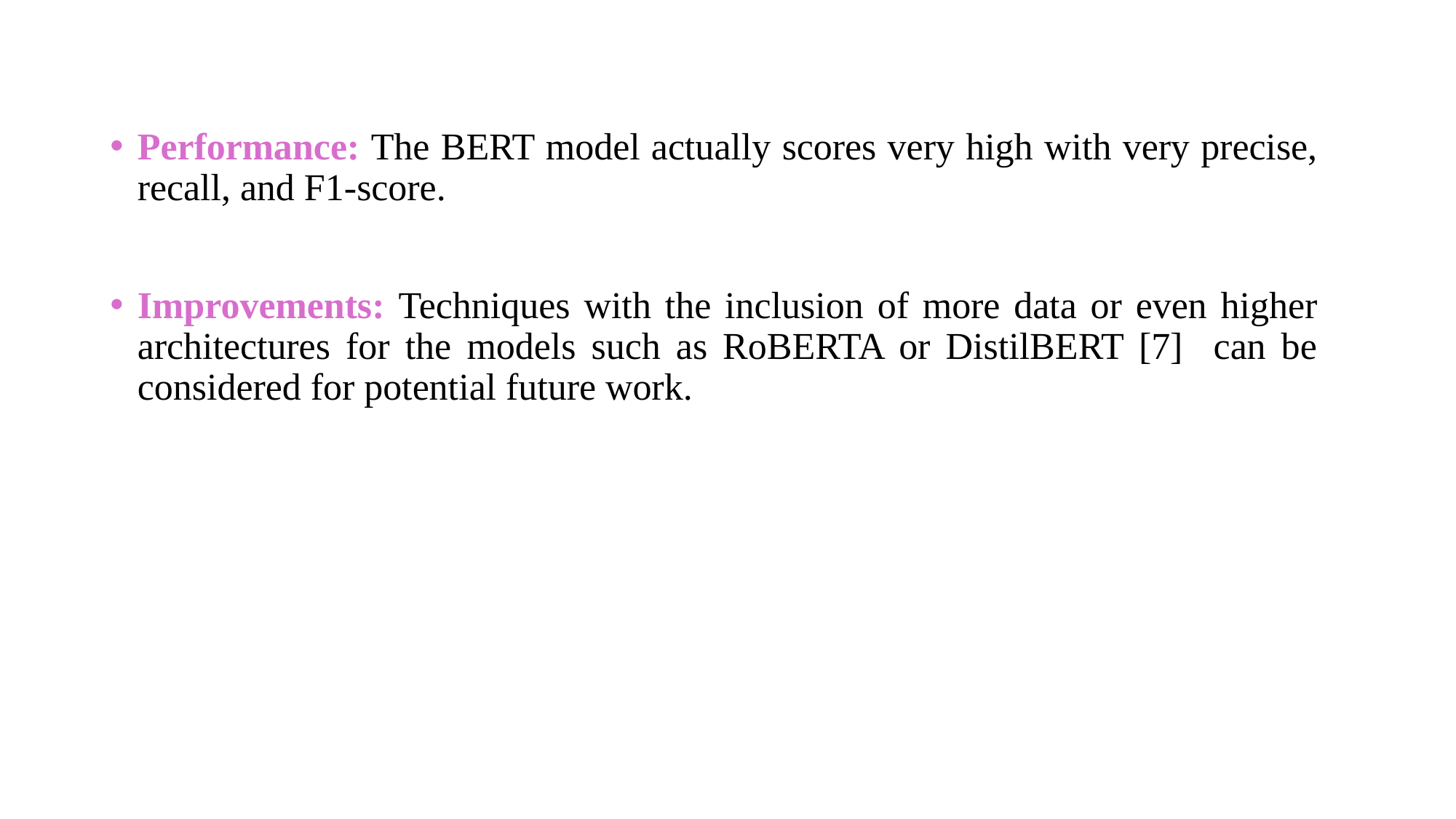

Performance: The BERT model actually scores very high with very precise, recall, and F1-score.

Improvements: Techniques with the inclusion of more data or even higher architectures for the models such as RoBERTA or DistilBERT [7]  can be considered for potential future work.